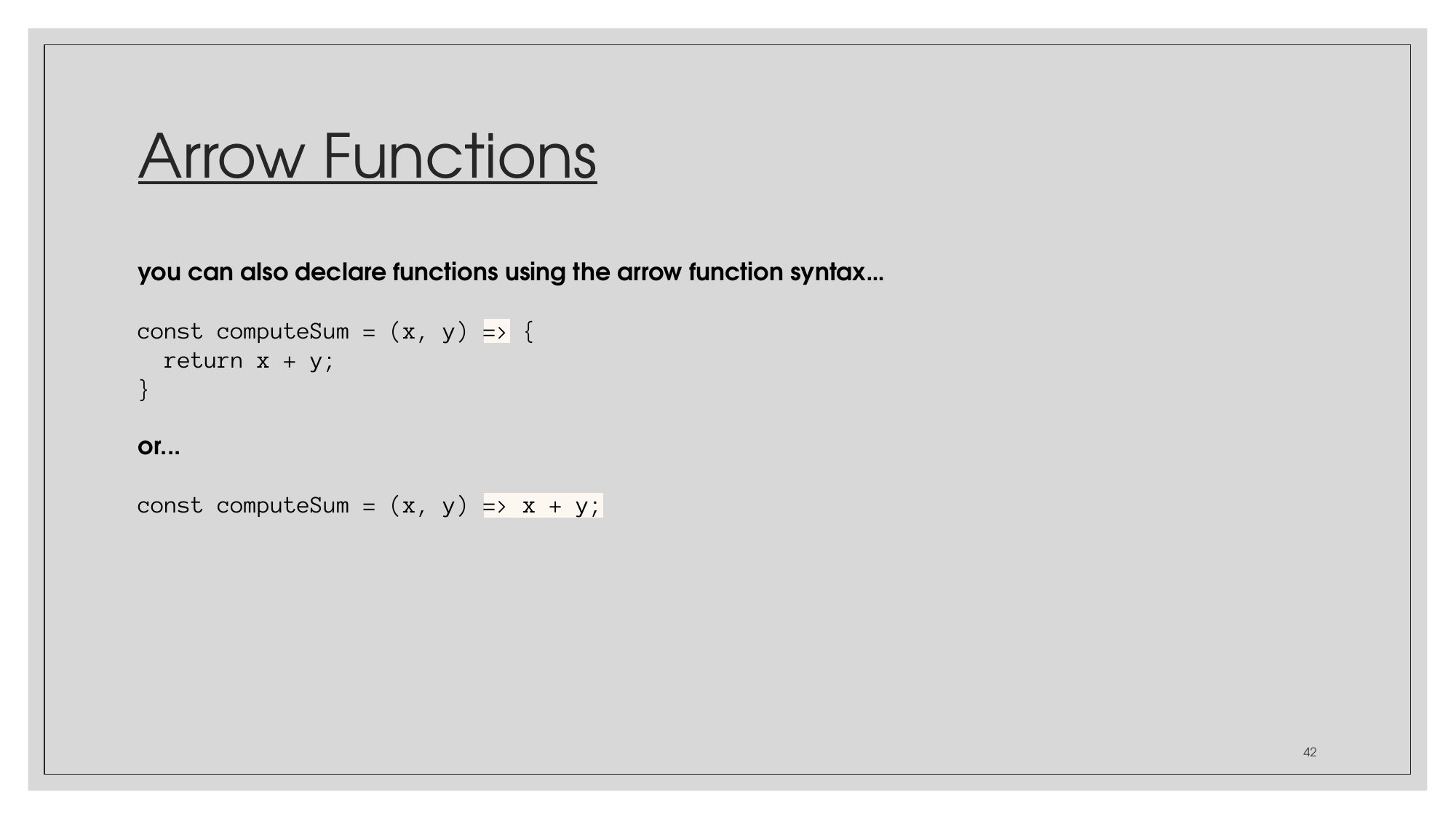

# Arrow Functions
you can also declare functions using the arrow function syntax…

const computeSum = (x, y) => {
  return x + y;
}

or...

const computeSum = (x, y) => x + y;
42